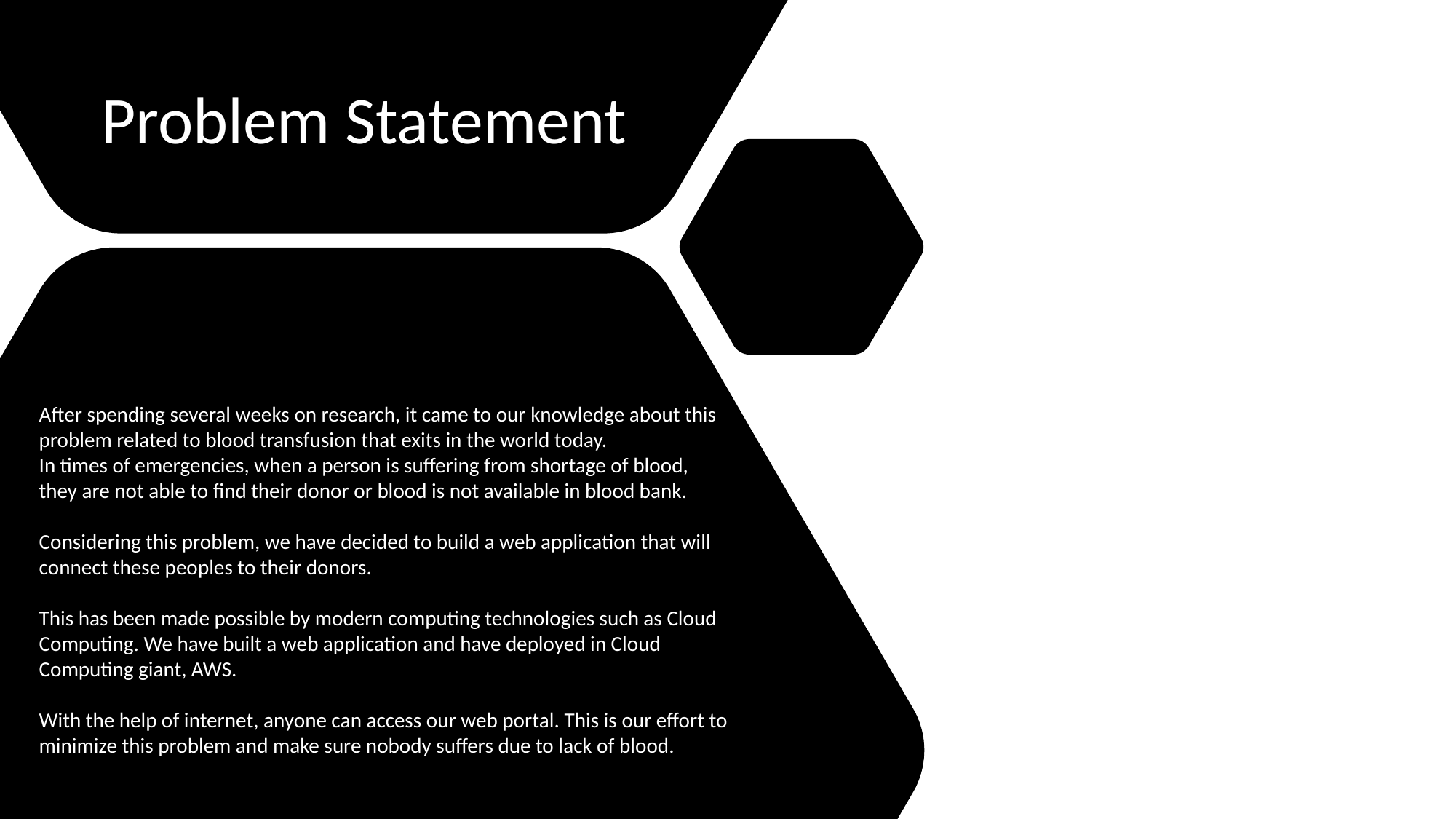

Problem Statement
After spending several weeks on research, it came to our knowledge about this problem related to blood transfusion that exits in the world today.
In times of emergencies, when a person is suffering from shortage of blood, they are not able to find their donor or blood is not available in blood bank.

Considering this problem, we have decided to build a web application that will connect these peoples to their donors.

This has been made possible by modern computing technologies such as Cloud Computing. We have built a web application and have deployed in Cloud Computing giant, AWS.

With the help of internet, anyone can access our web portal. This is our effort to minimize this problem and make sure nobody suffers due to lack of blood.